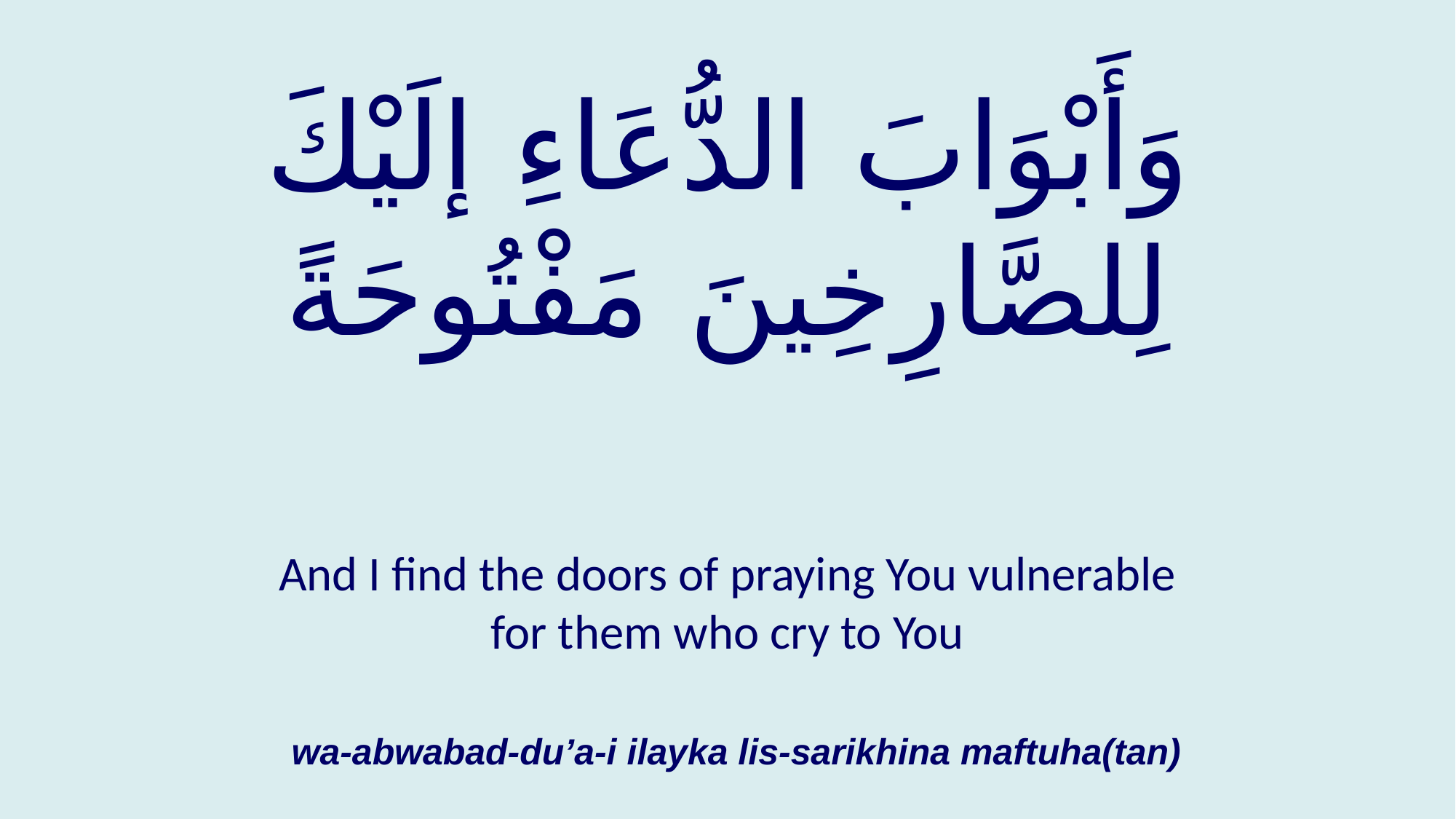

# وَأَبْوَابَ الدُّعَاءِ إلَيْكَ لِلصَّارِخِينَ مَفْتُوحَةً
And I find the doors of praying You vulnerable for them who cry to You
wa-abwabad-du’a-i ilayka lis-sarikhina maftuha(tan)